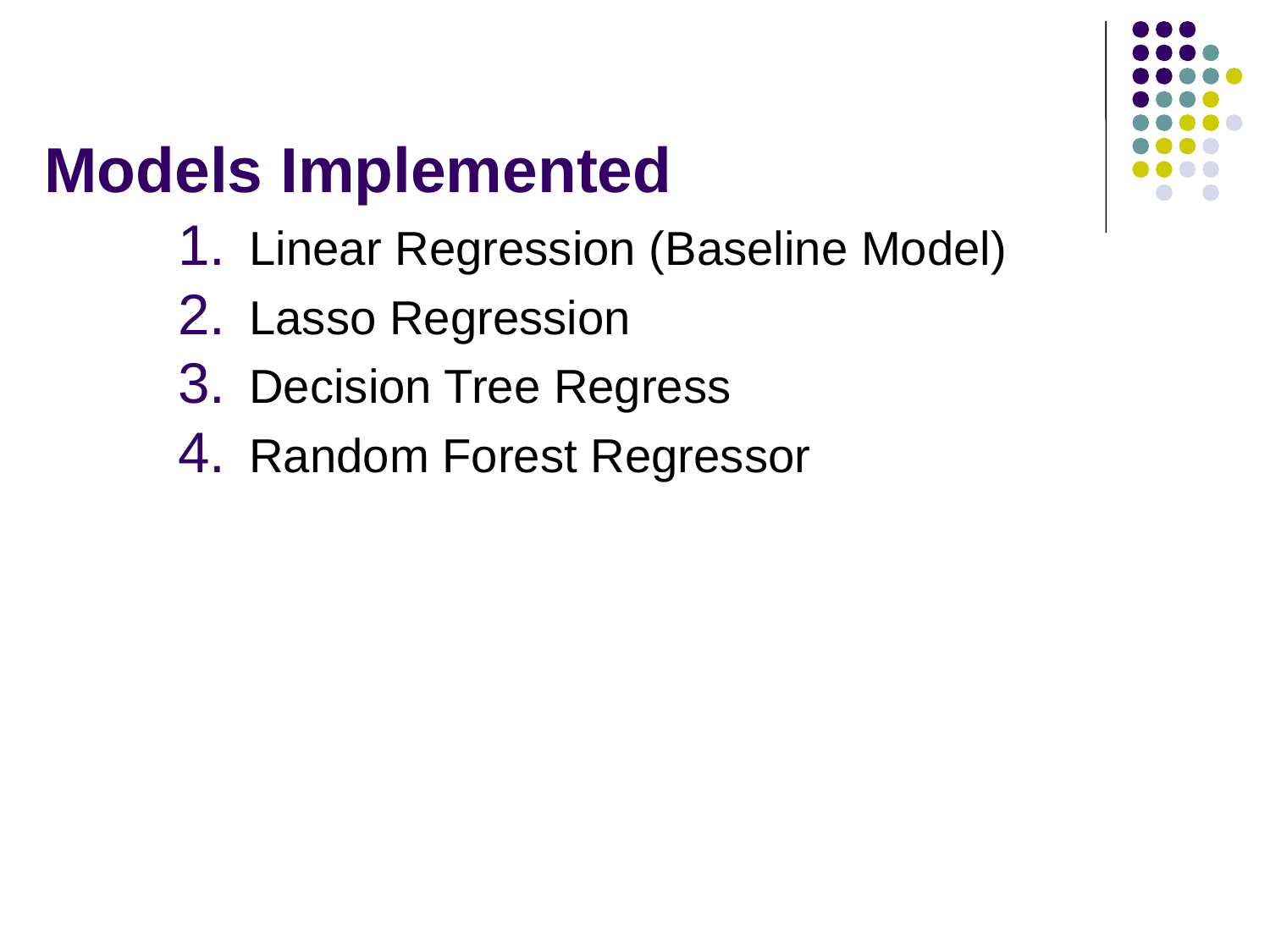

# Models Implemented
Linear Regression (Baseline Model)
Lasso Regression
Decision Tree Regress
Random Forest Regressor